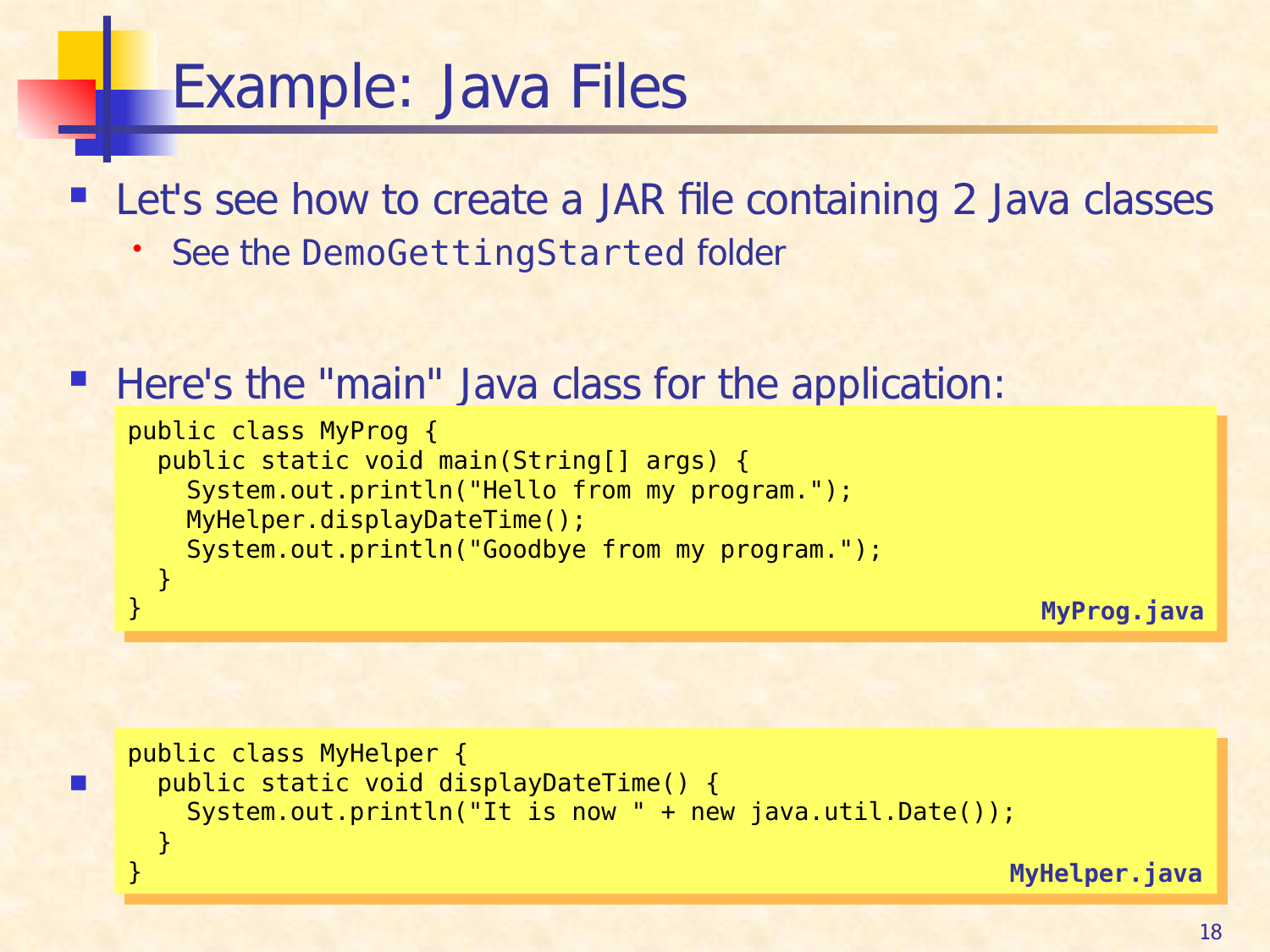

# Example: Java Files
Let's see how to create a JAR file containing 2 Java classes
See the DemoGettingStarted folder

Here's the "main" Java class for the application:

And here's a "helper" Java class for the application:

public class MyProg {
  public static void main(String[] args) {
    System.out.println("Hello from my program.");
    MyHelper.displayDateTime();
    System.out.println("Goodbye from my program.");
  }
}
MyProg.java
public class MyHelper {
  public static void displayDateTime() {
    System.out.println("It is now " + new java.util.Date());
  }
}
MyHelper.java
18